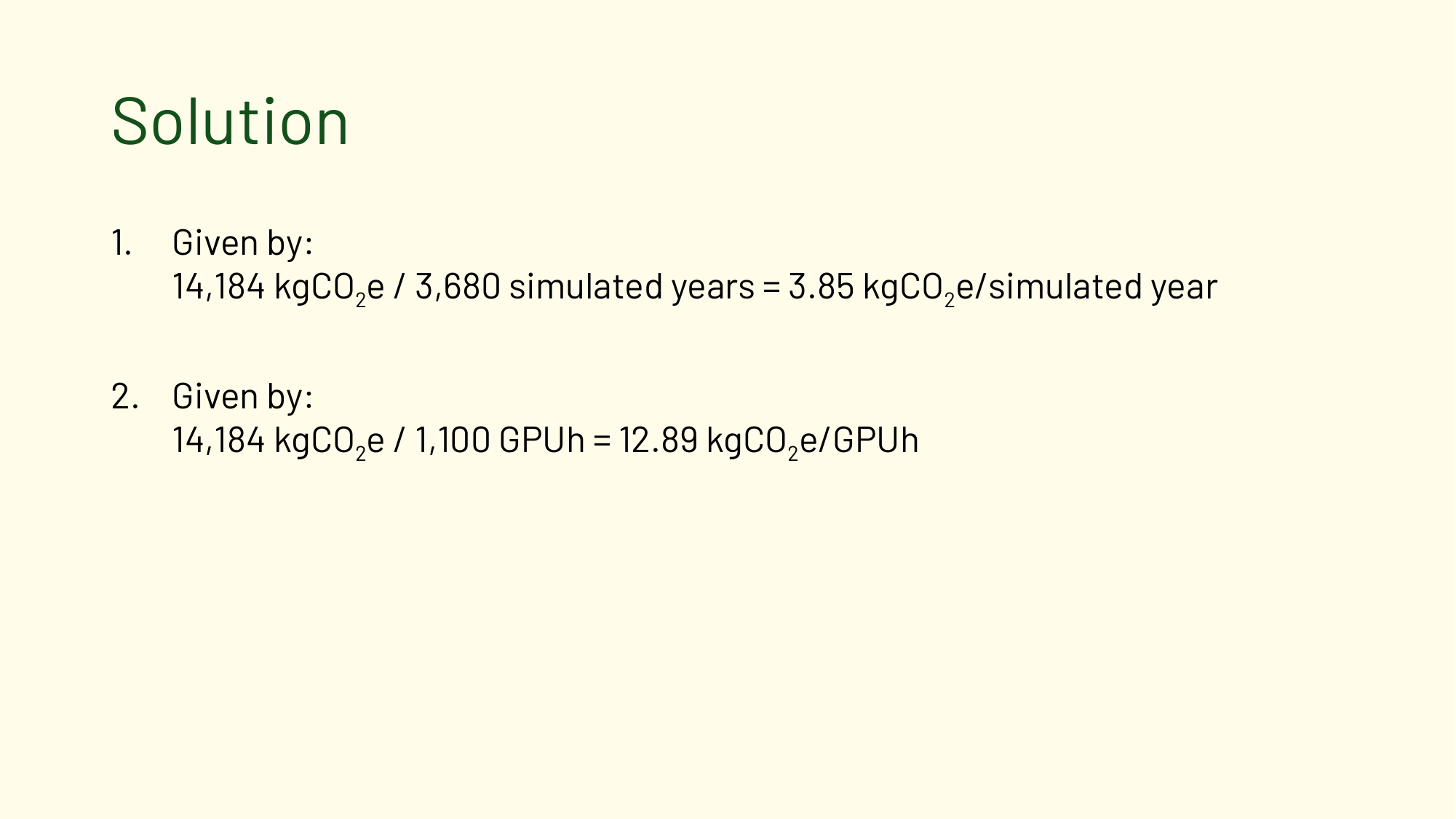

# Solution
Given by:
14,184 kgCO2e / 3,680 simulated years = 3.85 kgCO2e/simulated year

Given by:
14,184 kgCO2e / 1,100 GPUh = 12.89 kgCO2e/GPUh